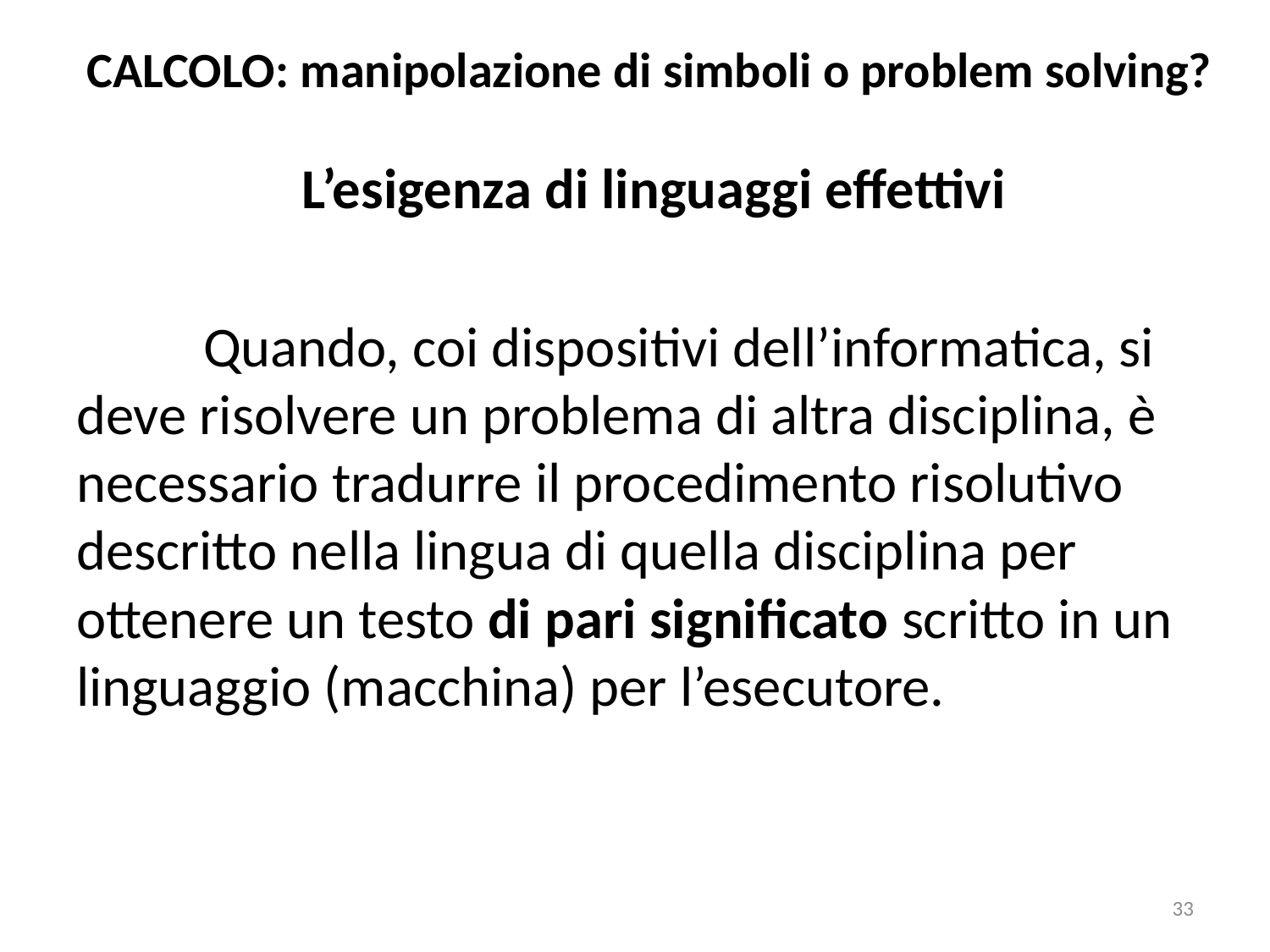

# CALCOLO: manipolazione di simboli o problem solving?
L’esigenza di linguaggi effettivi

	Quando, coi dispositivi dell’informatica, si deve risolvere un problema di altra disciplina, è necessario tradurre il procedimento risolutivo descritto nella lingua di quella disciplina per ottenere un testo di pari significato scritto in un linguaggio (macchina) per l’esecutore.
33